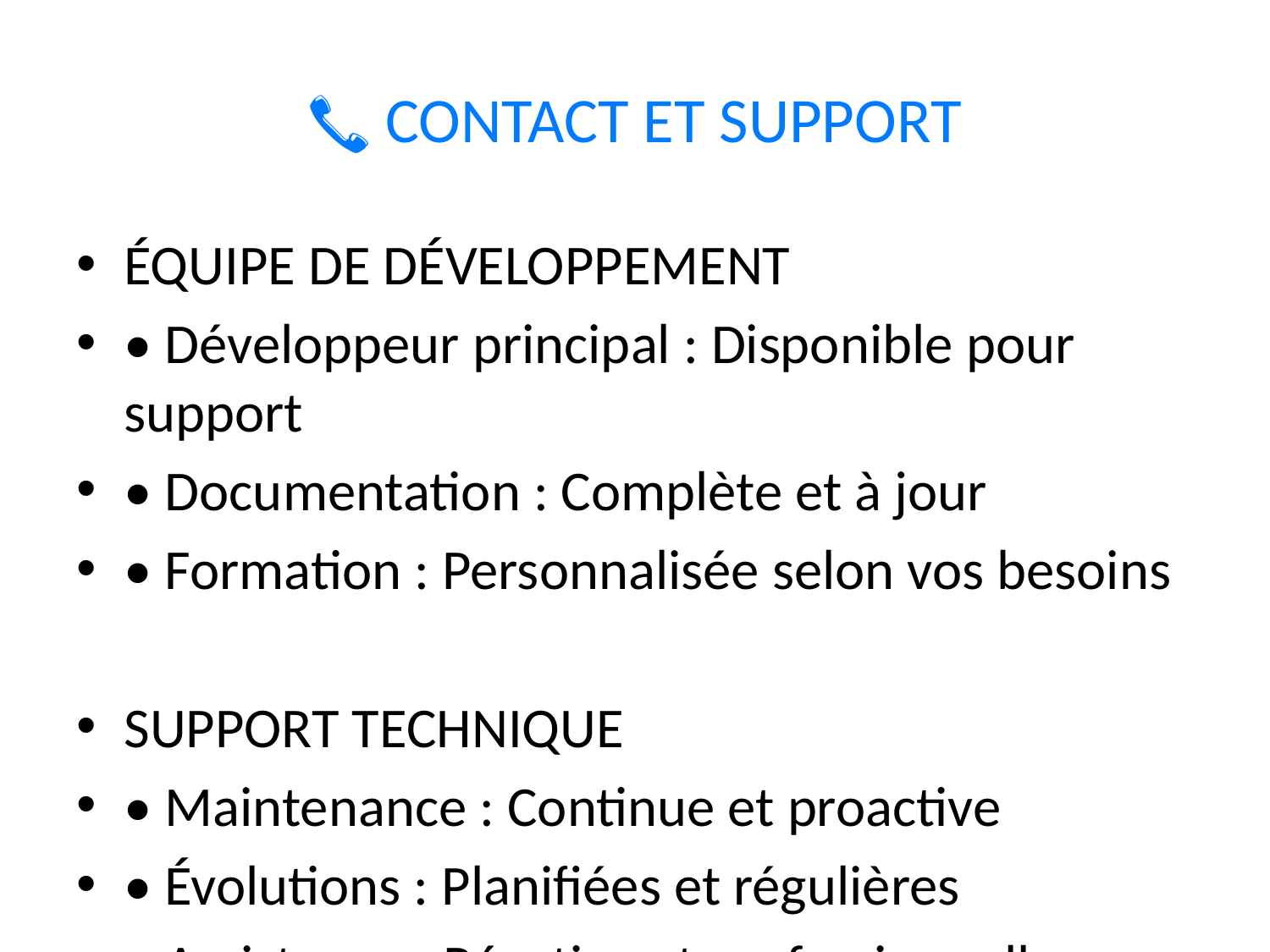

# 📞 CONTACT ET SUPPORT
ÉQUIPE DE DÉVELOPPEMENT
• Développeur principal : Disponible pour support
• Documentation : Complète et à jour
• Formation : Personnalisée selon vos besoins

SUPPORT TECHNIQUE
• Maintenance : Continue et proactive
• Évolutions : Planifiées et régulières
• Assistance : Réactive et professionnelle

ENGAGEMENT QUALITÉ
• Support 24/7 pour les questions critiques
• Mises à jour régulières et sécurisées
• Formation continue des équipes
• Documentation toujours à jour

PARTENARIAT
• Relation de confiance à long terme
• Évolutions selon vos besoins
• Support technique professionnel
• Formation personnalisée